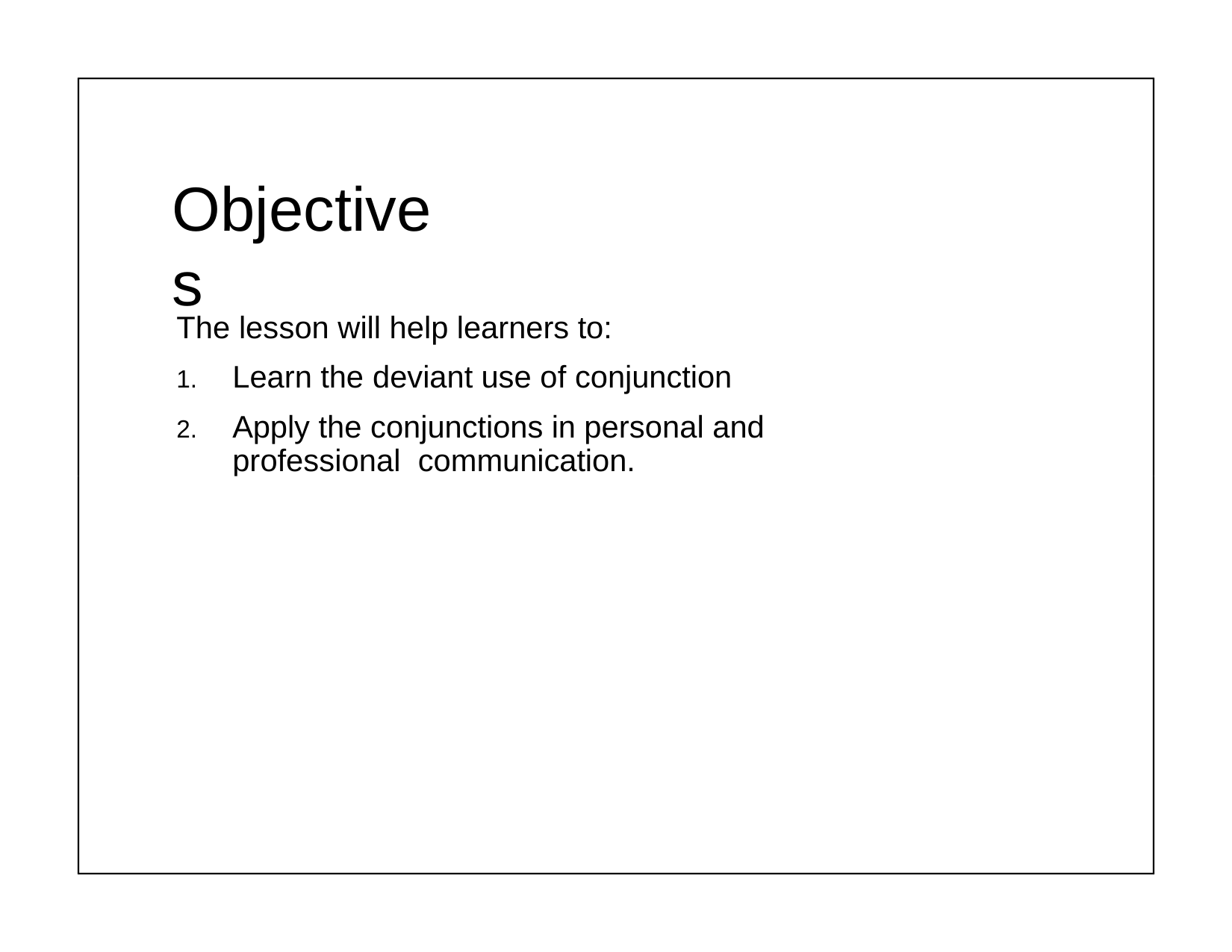

# Objectives
The lesson will help learners to:
Learn the deviant use of conjunction
Apply the conjunctions in personal and professional  communication.